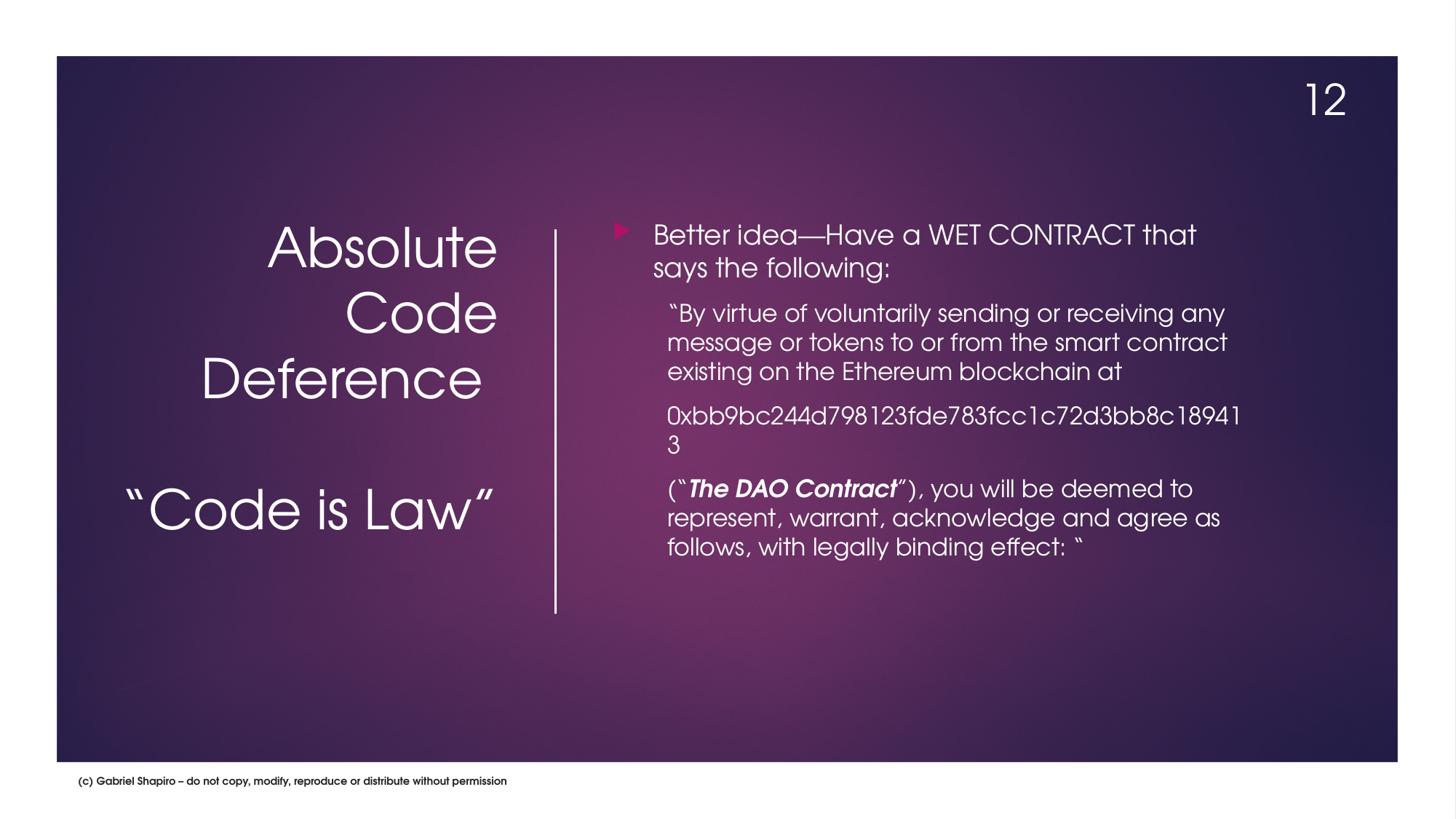

12
# Absolute Code Deference “Code is Law”
Better idea—Have a WET CONTRACT that says the following:
“By virtue of voluntarily sending or receiving any message or tokens to or from the smart contract existing on the Ethereum blockchain at
0xbb9bc244d798123fde783fcc1c72d3bb8c189413
(“The DAO Contract”), you will be deemed to represent, warrant, acknowledge and agree as follows, with legally binding effect: “

(c) Gabriel Shapiro – do not copy, modify, reproduce or distribute without permission